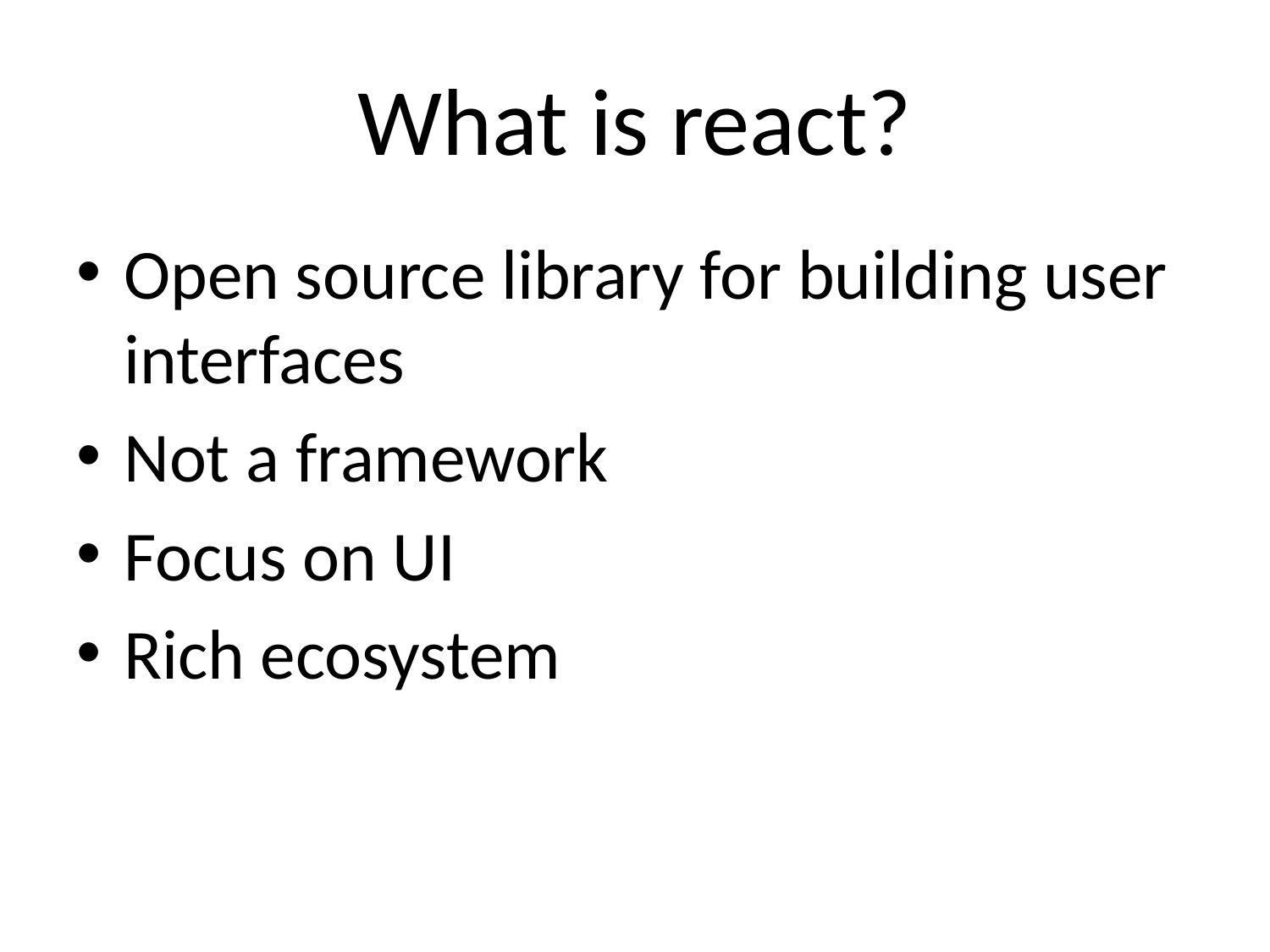

# What is react?
Open source library for building user interfaces
Not a framework
Focus on UI
Rich ecosystem